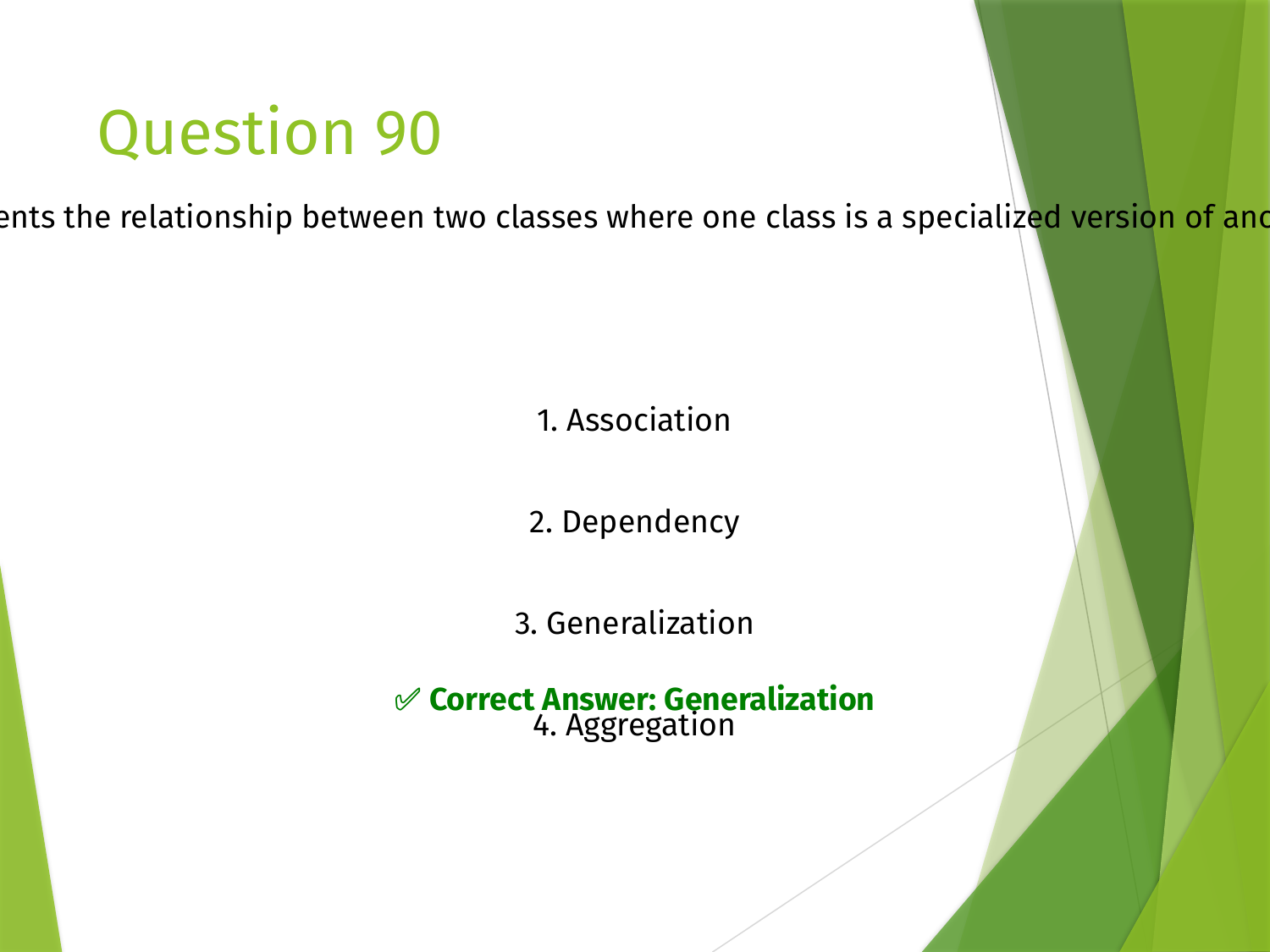

# Question 90
Which of the following represents the relationship between two classes where one class is a specialized version of another class in a class diagram?

1. Association

2. Dependency

3. Generalization

✅ Correct Answer: Generalization

4. Aggregation